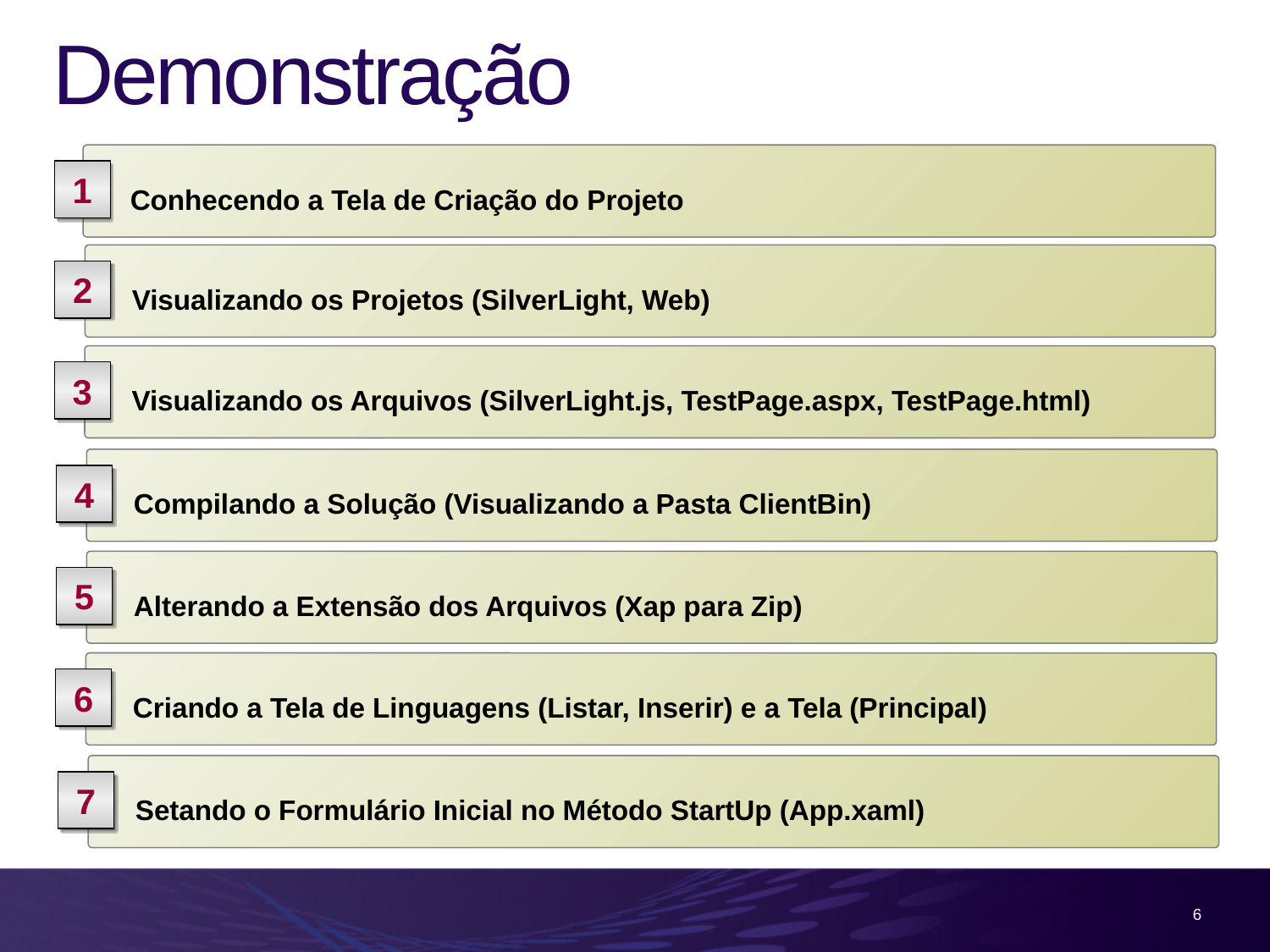

# Demonstração
 Conhecendo a Tela de Criação do Projeto
1
 Visualizando os Projetos (SilverLight, Web)
2
 Visualizando os Arquivos (SilverLight.js, TestPage.aspx, TestPage.html)
3
 Compilando a Solução (Visualizando a Pasta ClientBin)
4
 Alterando a Extensão dos Arquivos (Xap para Zip)
5
 Criando a Tela de Linguagens (Listar, Inserir) e a Tela (Principal)
6
 Setando o Formulário Inicial no Método StartUp (App.xaml)
7
6